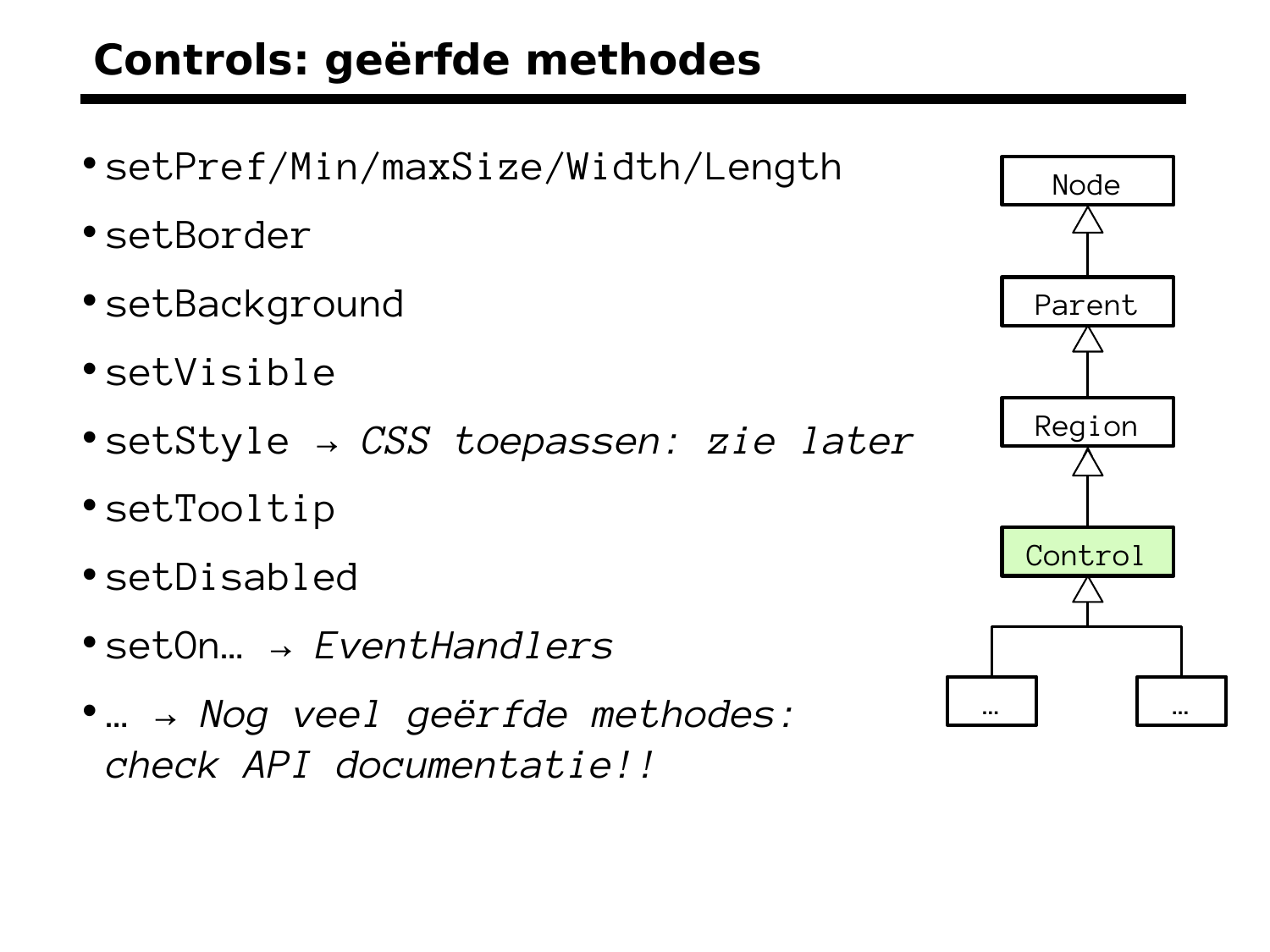

# Controls: geërfde methodes
setPref/Min/maxSize/Width/Length
setBorder
setBackground
setVisible
setStyle → CSS toepassen: zie later
setTooltip
setDisabled
setOn… → EventHandlers
… → Nog veel geërfde methodes: check API documentatie!!

Node

Parent

Region

Control

…
…